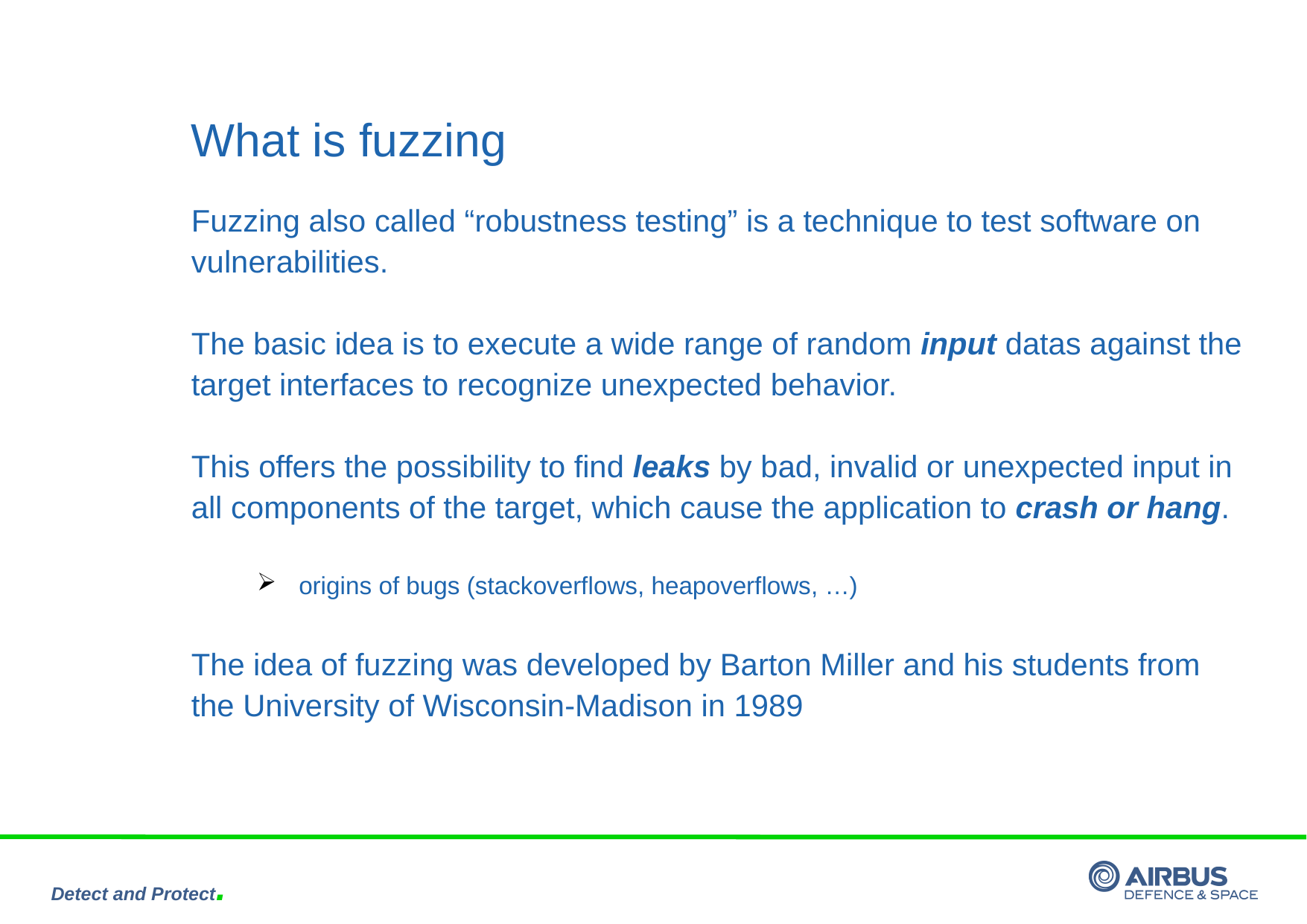

What is fuzzing
Fuzzing also called “robustness testing” is a technique to test software on vulnerabilities.

The basic idea is to execute a wide range of random input datas against the target interfaces to recognize unexpected behavior.

This offers the possibility to find leaks by bad, invalid or unexpected input in all components of the target, which cause the application to crash or hang.

origins of bugs (stackoverflows, heapoverflows, …)

The idea of fuzzing was developed by Barton Miller and his students from the University of Wisconsin-Madison in 1989